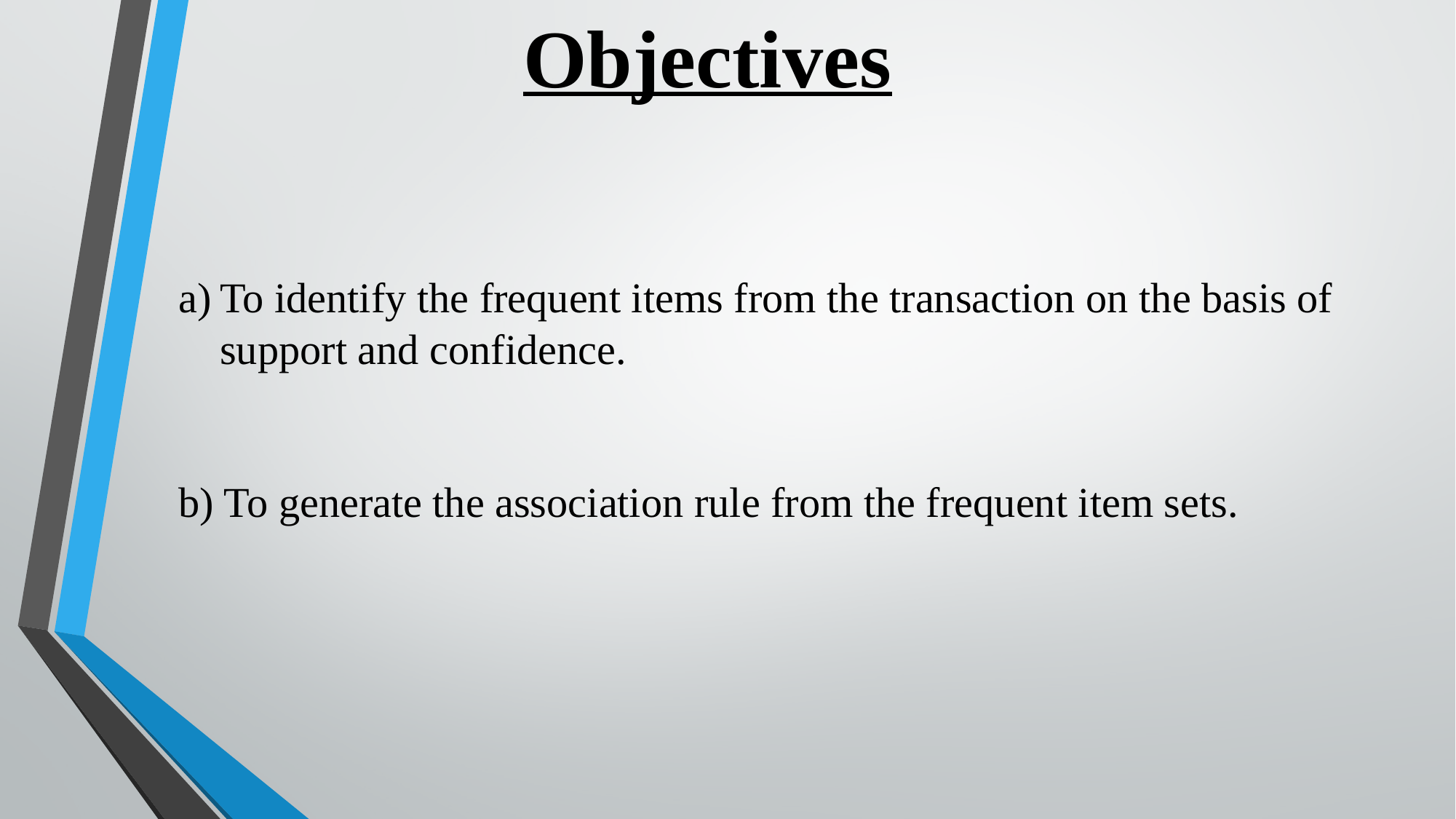

Objectives
To identify the frequent items from the transaction on the basis of support and confidence.

b) To generate the association rule from the frequent item sets.